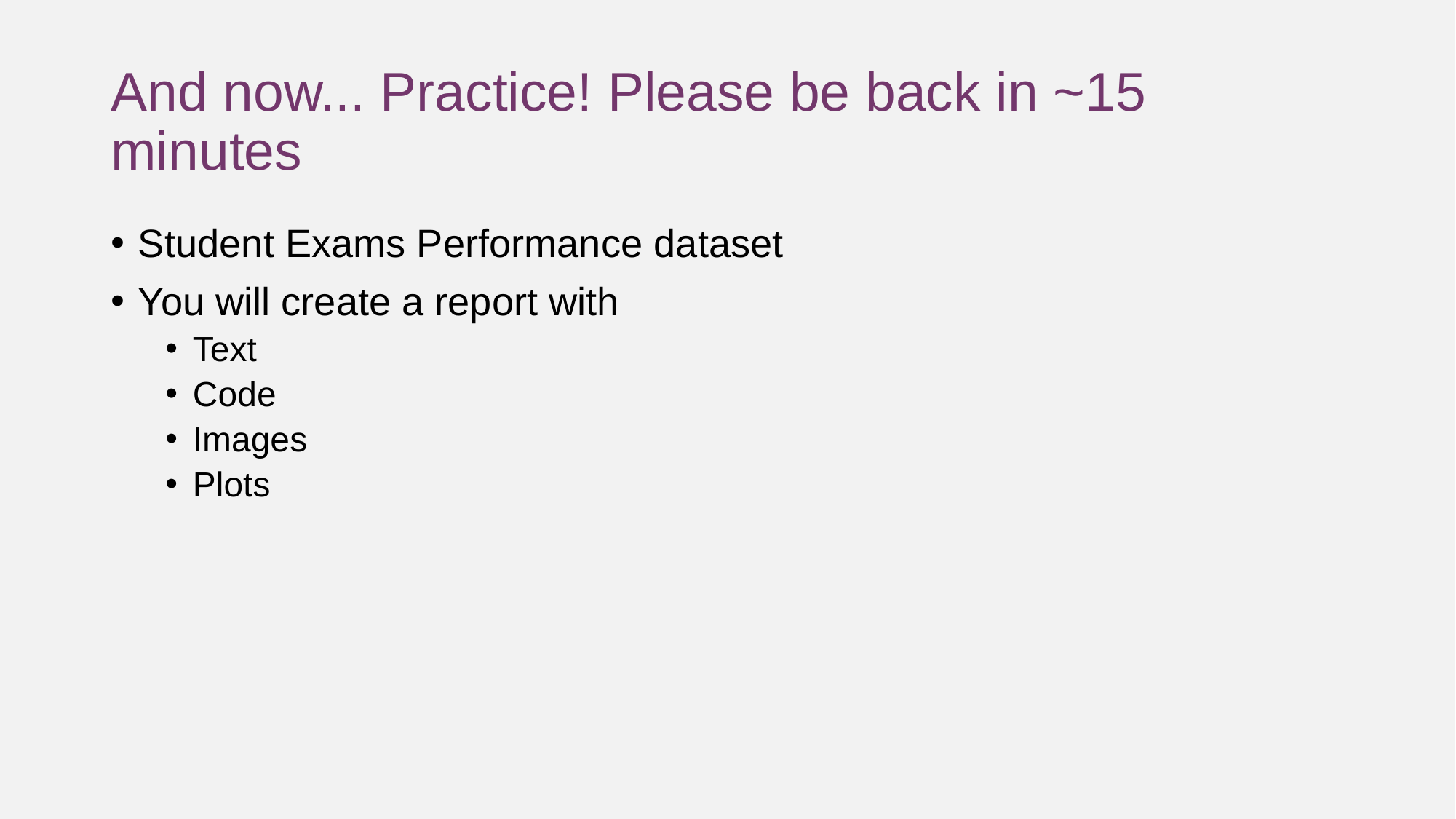

# And now... Practice! Please be back in ~15 minutes
Student Exams Performance dataset
You will create a report with
Text
Code
Images
Plots